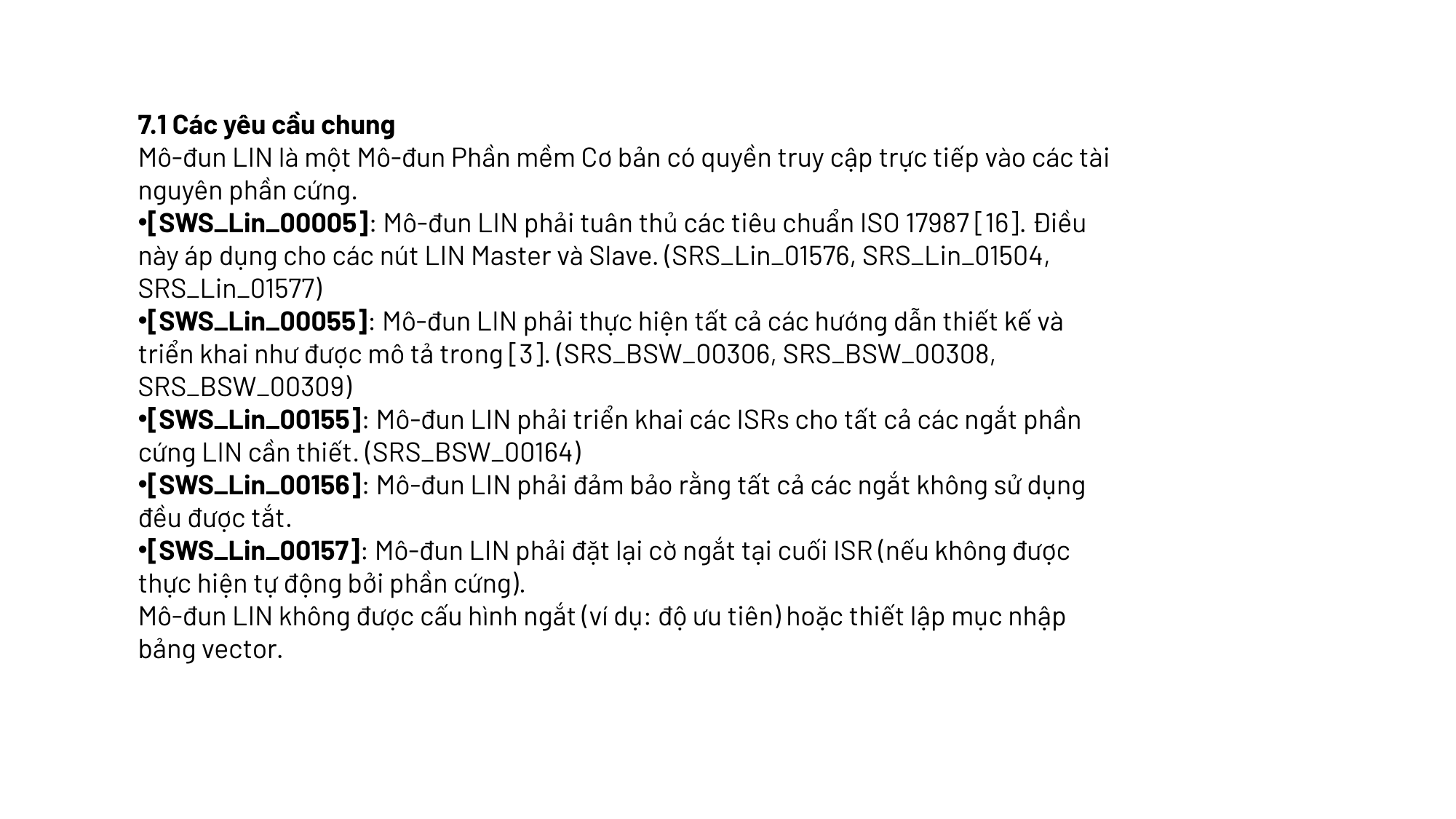

7.1 Các yêu cầu chung
Mô-đun LIN là một Mô-đun Phần mềm Cơ bản có quyền truy cập trực tiếp vào các tài nguyên phần cứng.
[SWS_Lin_00005]: Mô-đun LIN phải tuân thủ các tiêu chuẩn ISO 17987 [16]. Điều này áp dụng cho các nút LIN Master và Slave. (SRS_Lin_01576, SRS_Lin_01504, SRS_Lin_01577)
[SWS_Lin_00055]: Mô-đun LIN phải thực hiện tất cả các hướng dẫn thiết kế và triển khai như được mô tả trong [3]. (SRS_BSW_00306, SRS_BSW_00308, SRS_BSW_00309)
[SWS_Lin_00155]: Mô-đun LIN phải triển khai các ISRs cho tất cả các ngắt phần cứng LIN cần thiết. (SRS_BSW_00164)
[SWS_Lin_00156]: Mô-đun LIN phải đảm bảo rằng tất cả các ngắt không sử dụng đều được tắt.
[SWS_Lin_00157]: Mô-đun LIN phải đặt lại cờ ngắt tại cuối ISR (nếu không được thực hiện tự động bởi phần cứng).
Mô-đun LIN không được cấu hình ngắt (ví dụ: độ ưu tiên) hoặc thiết lập mục nhập bảng vector.